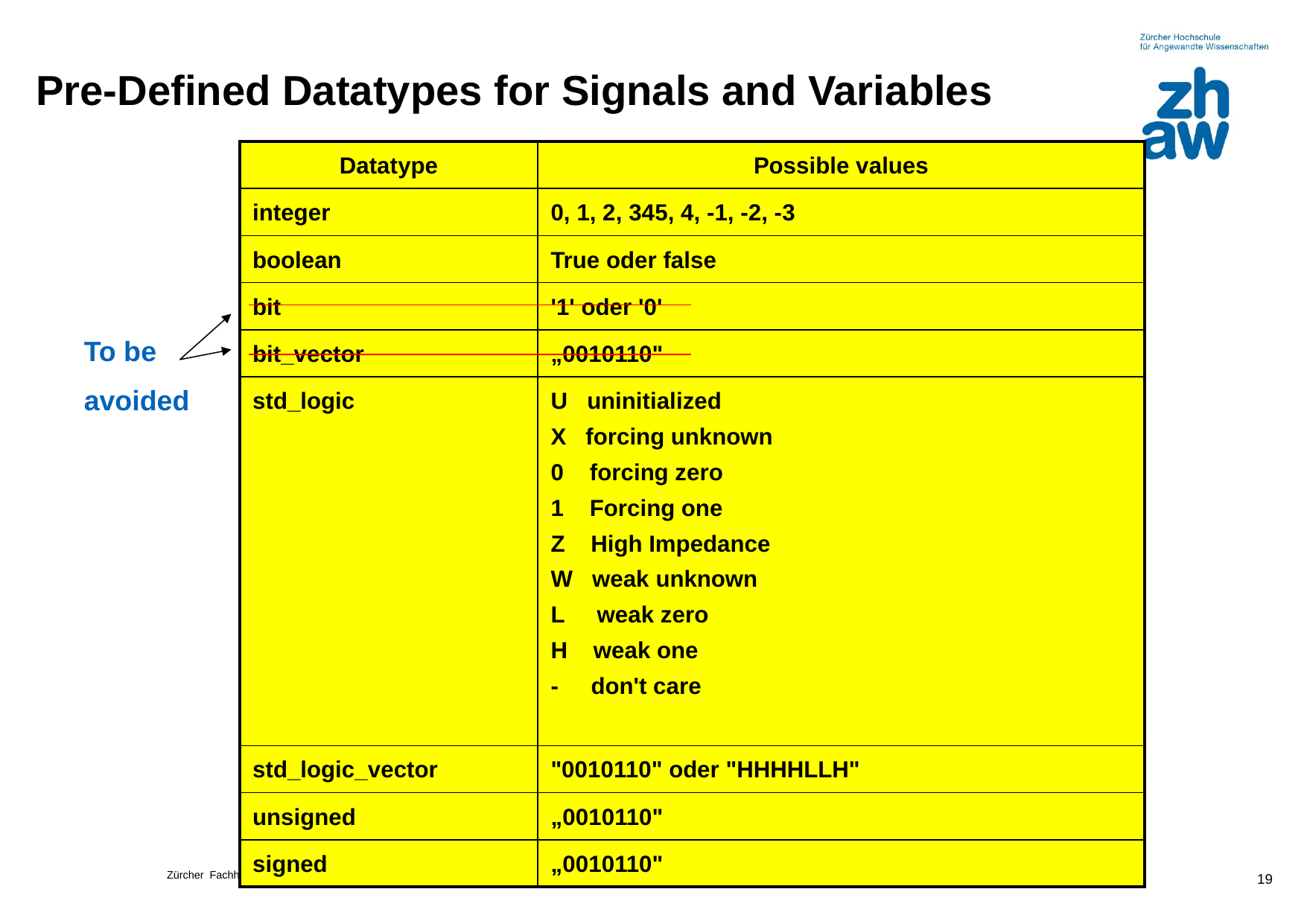

# Pre-Defined Datatypes for Signals and Variables
| Datatype | Possible values |
| --- | --- |
| integer | 0, 1, 2, 345, 4, -1, -2, -3 |
| boolean | True oder false |
| bit | '1' oder '0' |
| bit\_vector | „0010110" |
| std\_logic | U uninitialized X forcing unknown 0 forcing zero 1 Forcing one Z High Impedance W weak unknown L weak zero H weak one - don't care |
| std\_logic\_vector | "0010110" oder "HHHHLLH" |
| unsigned | „0010110" |
| signed | „0010110" |
To be
avoided
19